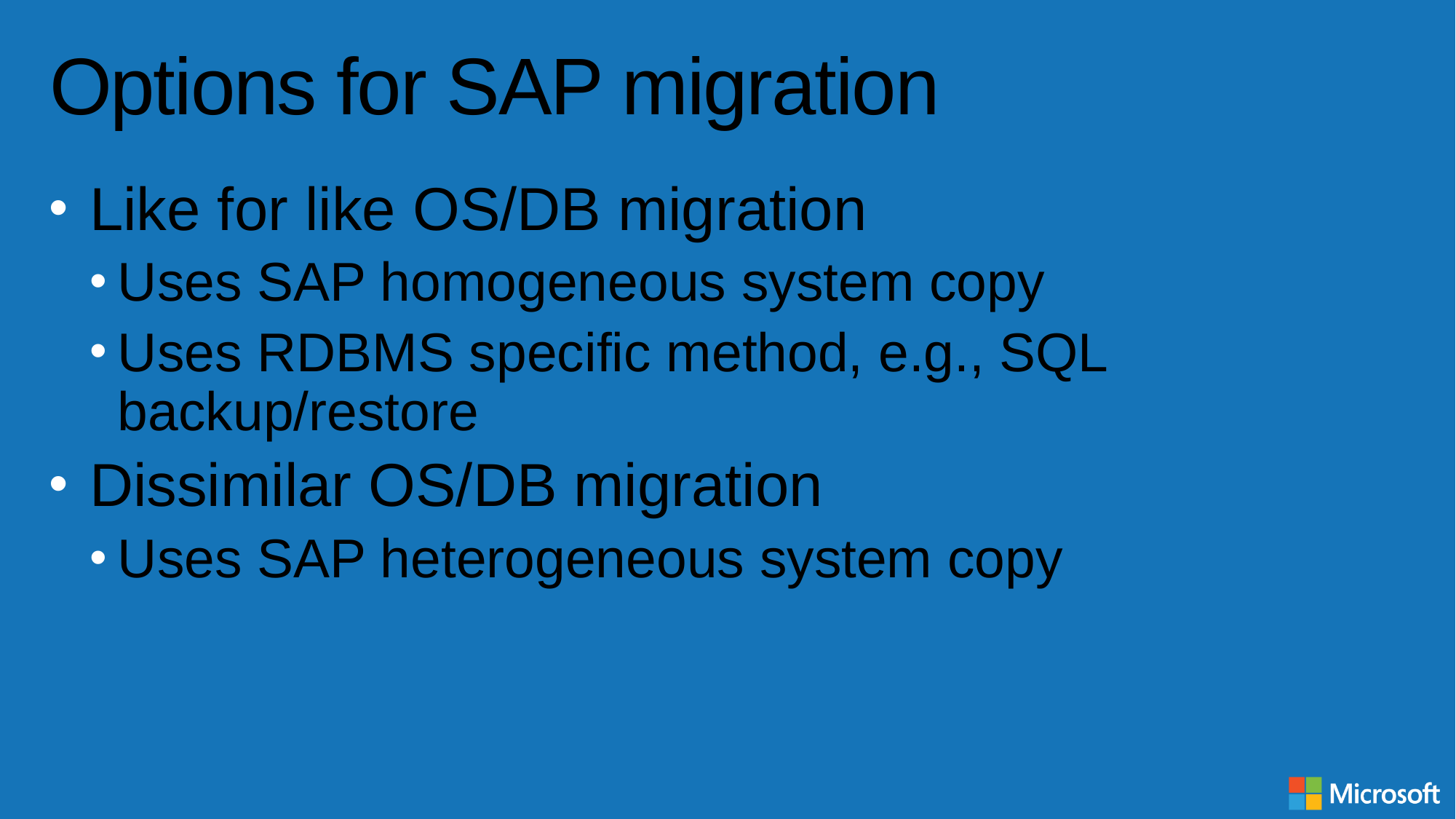

# Options for SAP migration
Like for like OS/DB migration
Uses SAP homogeneous system copy
Uses RDBMS specific method, e.g., SQL backup/restore
Dissimilar OS/DB migration
Uses SAP heterogeneous system copy